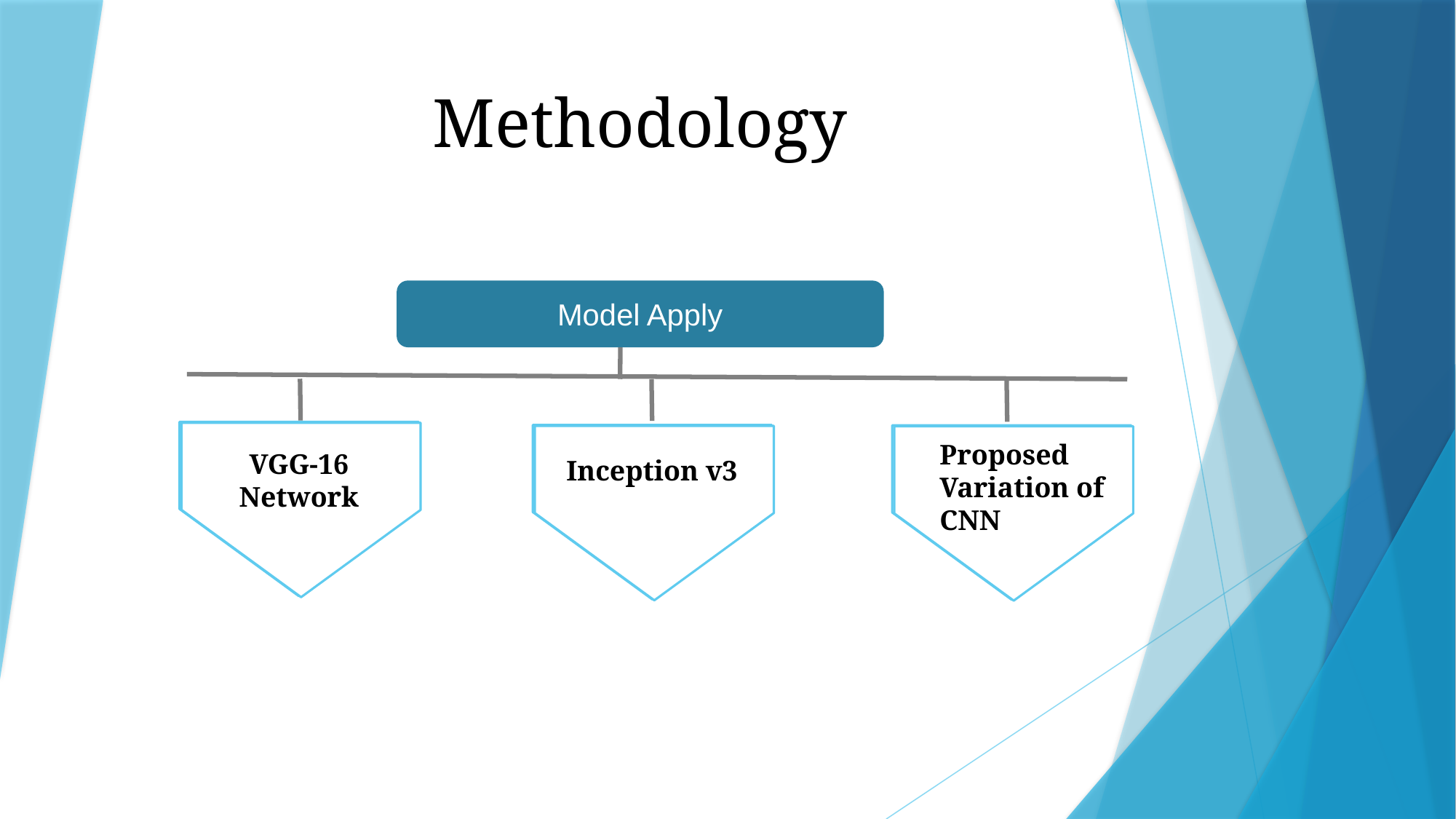

Methodology
Model Apply

Proposed Variation of CNN
VGG-16 Network

Inception v3